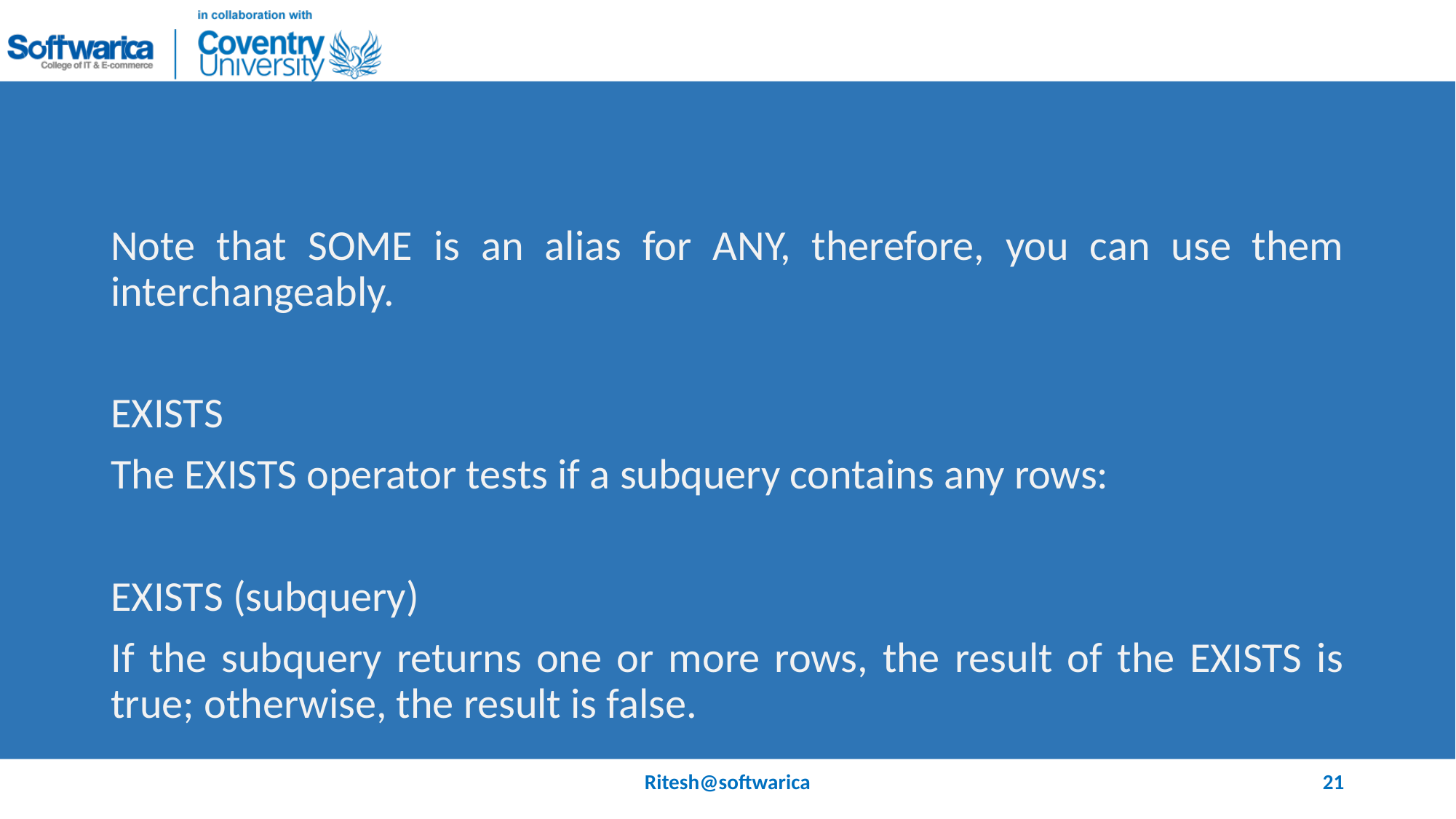

#
Note that SOME is an alias for ANY, therefore, you can use them interchangeably.

EXISTS
The EXISTS operator tests if a subquery contains any rows:

EXISTS (subquery)
If the subquery returns one or more rows, the result of the EXISTS is true; otherwise, the result is false.
Ritesh@softwarica
21